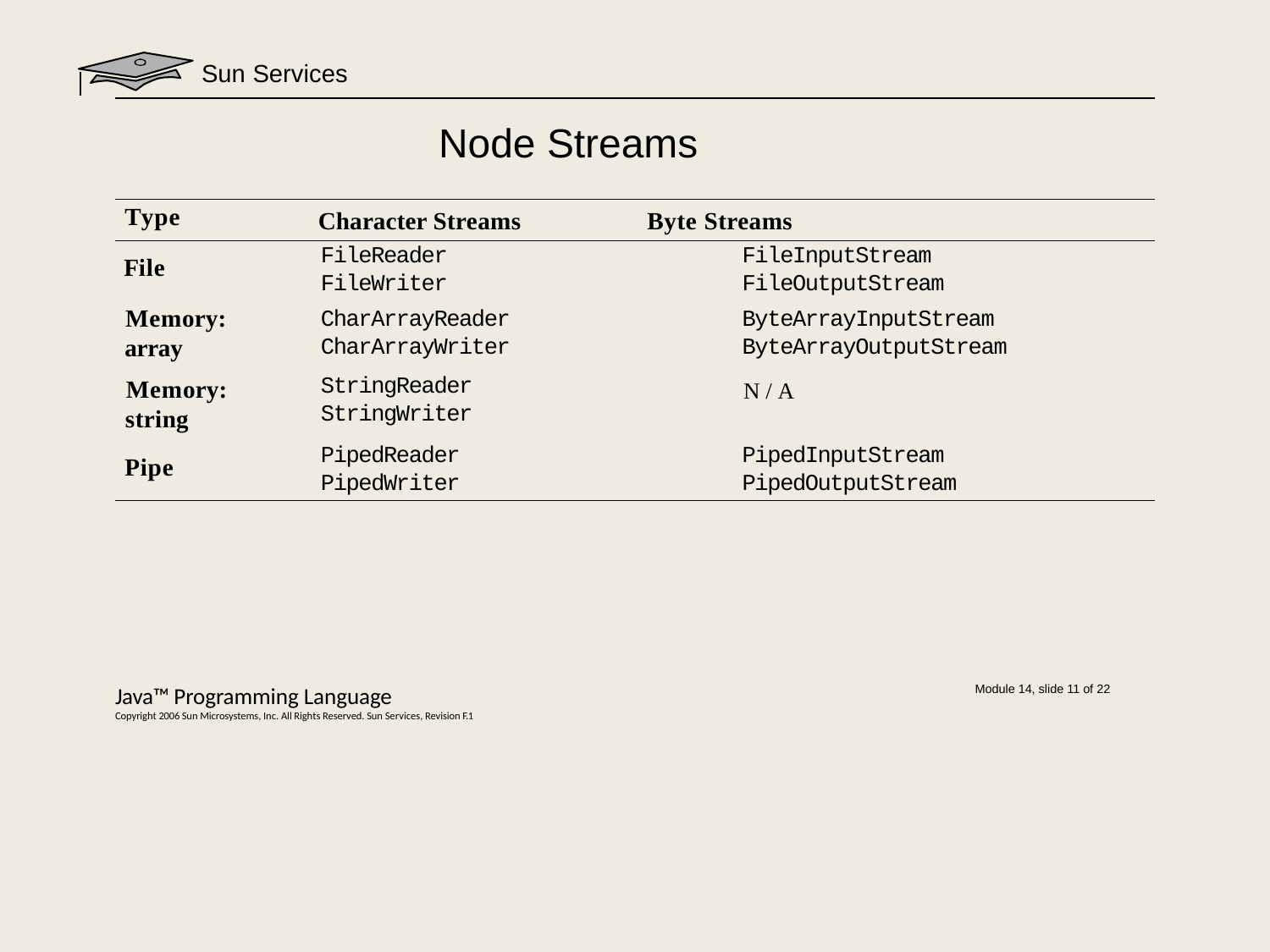

# Sun Services

Node Streams
Character Streams	Byte Streams

Type
FileReader  FileWriter
CharArrayReader  CharArrayWriter
FileInputStream  FileOutputStream
ByteArrayInputStream  ByteArrayOutputStream
N / A

File
Memory:  array
Memory:  string
StringReader  StringWriter
PipedReader  PipedWriter
PipedInputStream  PipedOutputStream
Pipe

Java™ Programming Language
Copyright 2006 Sun Microsystems, Inc. All Rights Reserved. Sun Services, Revision F.1
Module 14, slide 11 of 22